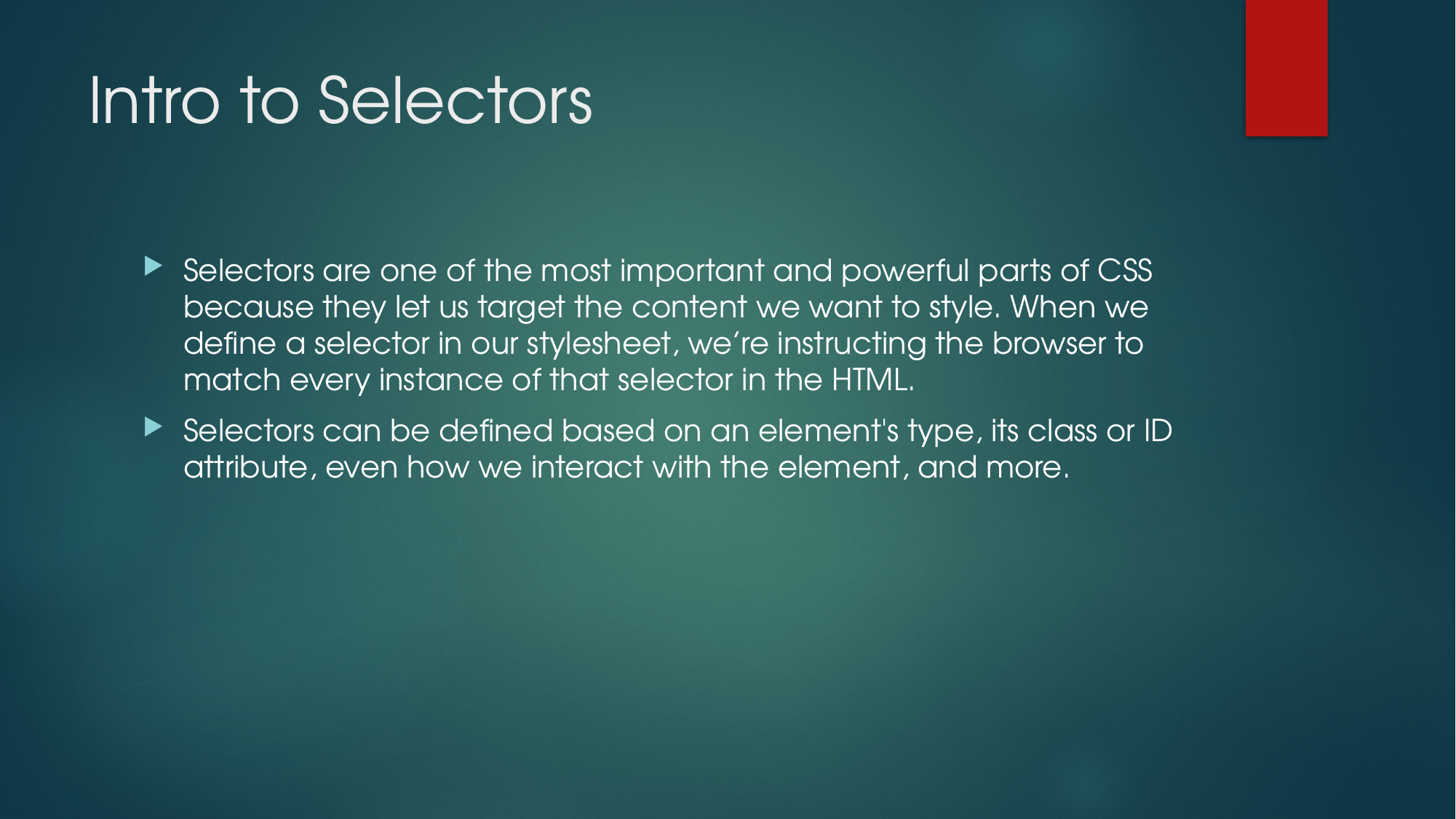

# Intro to Selectors
Selectors are one of the most important and powerful parts of CSS because they let us target the content we want to style. When we define a selector in our stylesheet, we’re instructing the browser to match every instance of that selector in the HTML.
Selectors can be defined based on an element's type, its class or ID attribute, even how we interact with the element, and more.